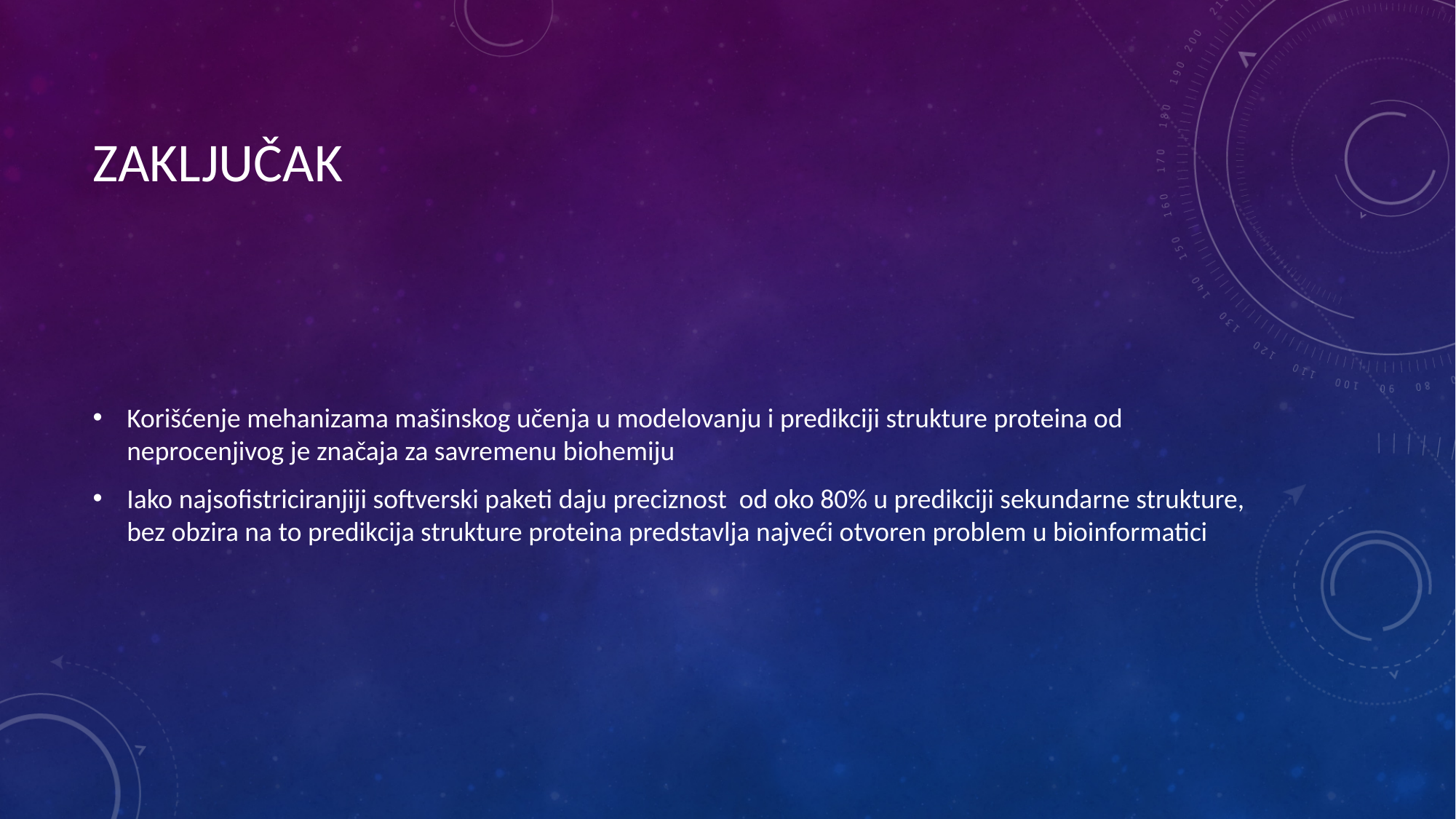

# zaključak
Korišćenje mehanizama mašinskog učenja u modelovanju i predikciji strukture proteina od neprocenjivog je značaja za savremenu biohemiju
Iako najsofistriciranjiji softverski paketi daju preciznost  od oko 80% u predikciji sekundarne strukture, bez obzira na to predikcija strukture proteina predstavlja najveći otvoren problem u bioinformatici